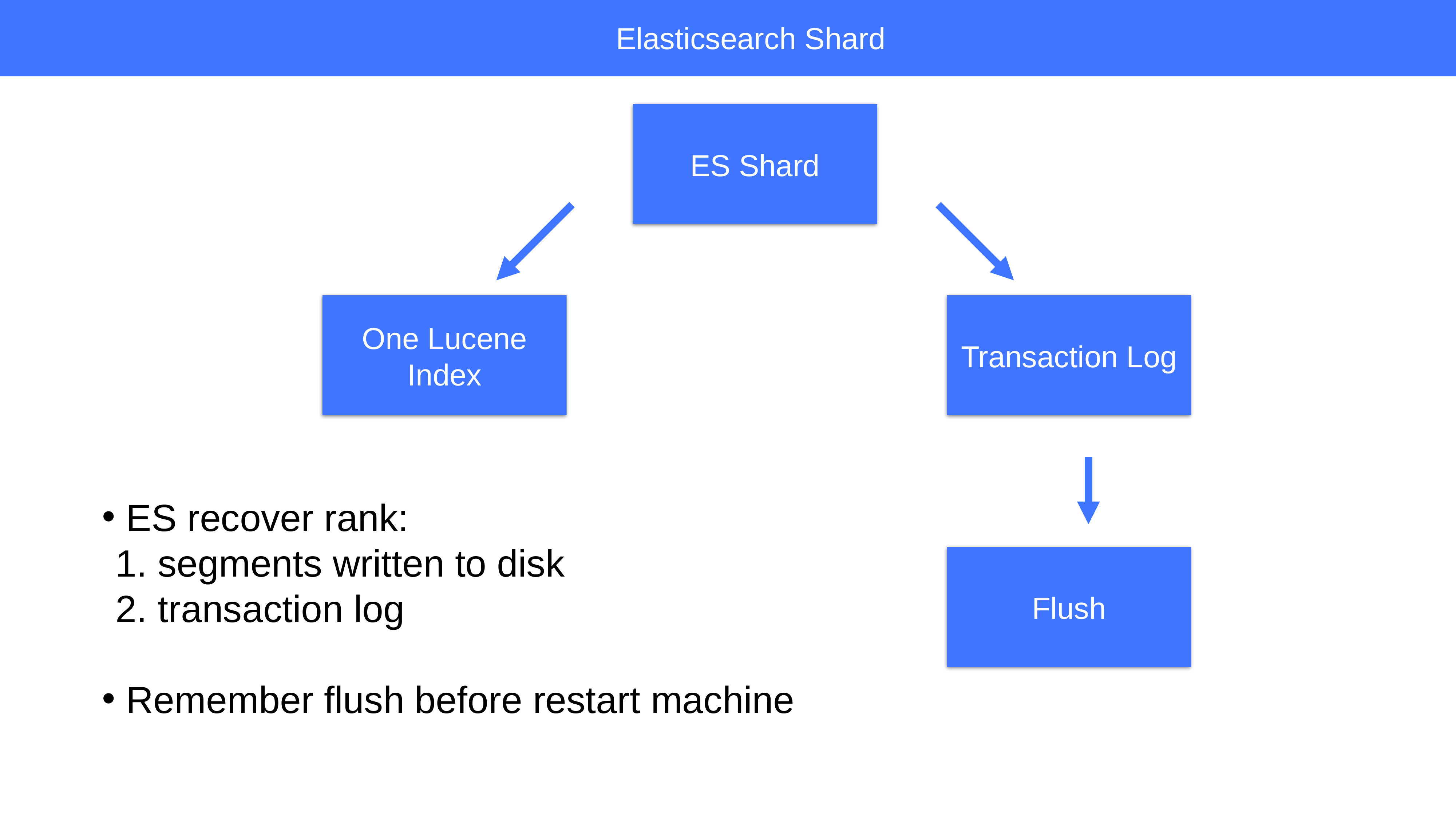

LogicMonitor

Elasticsearch Shard

ES Shard

One Lucene Index

Transaction Log

 ES recover rank:
1. segments written to disk
2. transaction log
 Remember flush before restart machine

Flush
Lorem ipsum dolor sit amet, ut mei animal recteque, legendos delicata recteque usu ea, ad sea suas.